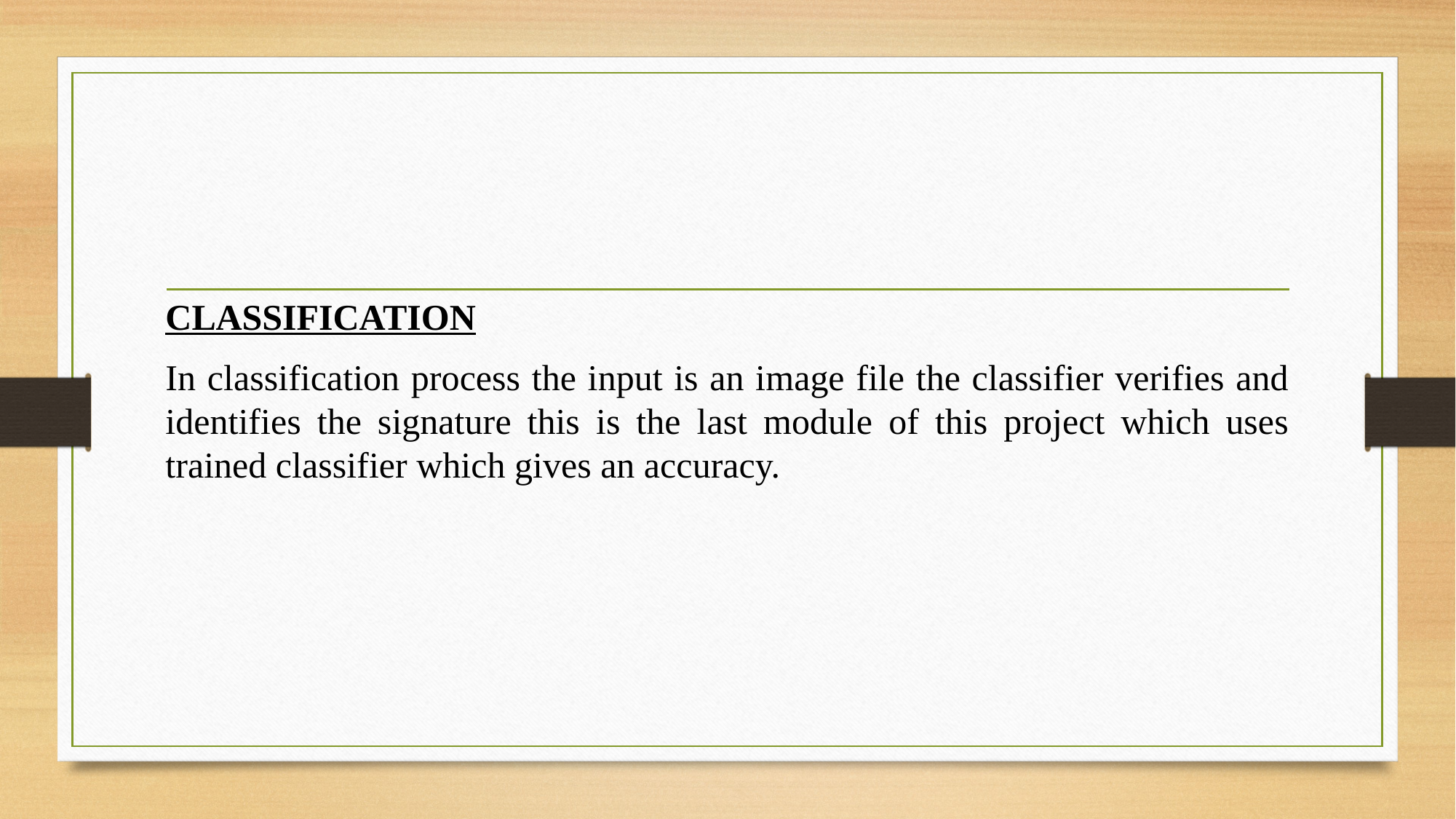

#
CLASSIFICATION
In classification process the input is an image file the classifier verifies and identifies the signature this is the last module of this project which uses trained classifier which gives an accuracy.